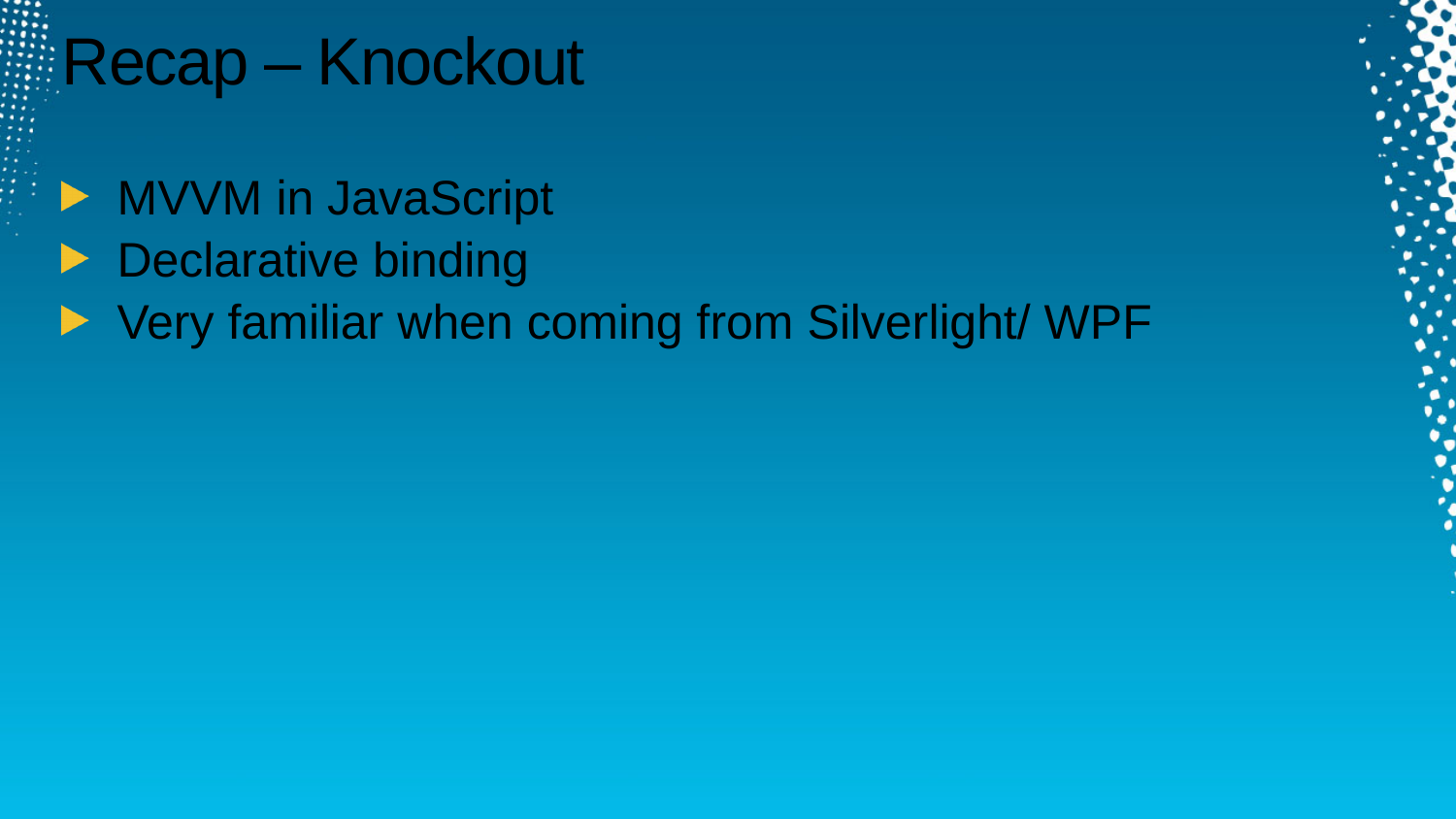

# Recap – Knockout
MVVM in JavaScript
Declarative binding
Very familiar when coming from Silverlight/ WPF